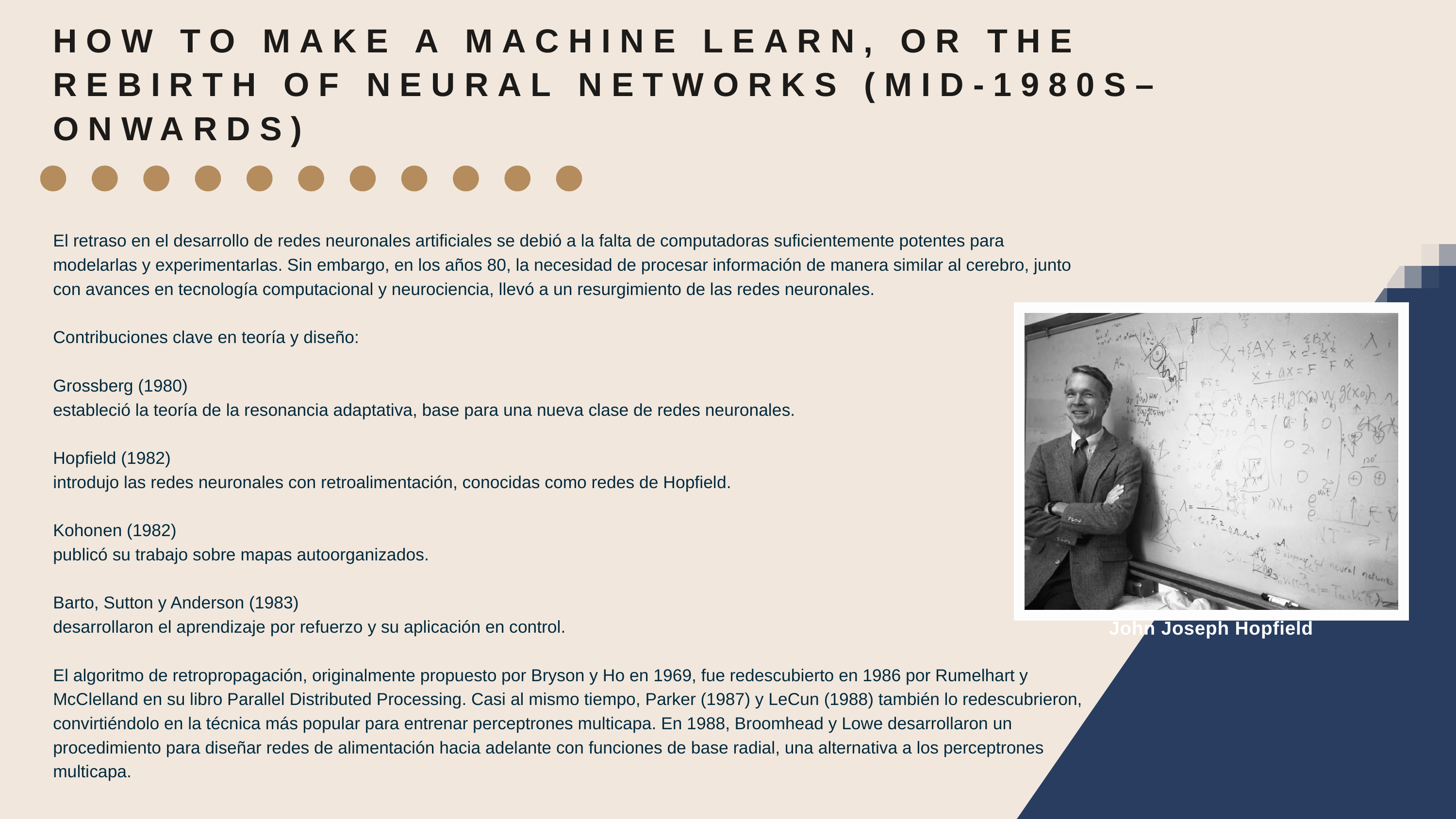

HOW TO MAKE A MACHINE LEARN, OR THE REBIRTH OF NEURAL NETWORKS (MID-1980S–ONWARDS)

El retraso en el desarrollo de redes neuronales artificiales se debió a la falta de computadoras suficientemente potentes para modelarlas y experimentarlas. Sin embargo, en los años 80, la necesidad de procesar información de manera similar al cerebro, junto con avances en tecnología computacional y neurociencia, llevó a un resurgimiento de las redes neuronales.

Contribuciones clave en teoría y diseño:

Grossberg (1980)
estableció la teoría de la resonancia adaptativa, base para una nueva clase de redes neuronales.

Hopfield (1982)
introdujo las redes neuronales con retroalimentación, conocidas como redes de Hopfield.

Kohonen (1982)
publicó su trabajo sobre mapas autoorganizados.

Barto, Sutton y Anderson (1983)
desarrollaron el aprendizaje por refuerzo y su aplicación en control.

El algoritmo de retropropagación, originalmente propuesto por Bryson y Ho en 1969, fue redescubierto en 1986 por Rumelhart y McClelland en su libro Parallel Distributed Processing. Casi al mismo tiempo, Parker (1987) y LeCun (1988) también lo redescubrieron, convirtiéndolo en la técnica más popular para entrenar perceptrones multicapa. En 1988, Broomhead y Lowe desarrollaron un procedimiento para diseñar redes de alimentación hacia adelante con funciones de base radial, una alternativa a los perceptrones multicapa.

John Joseph Hopfield